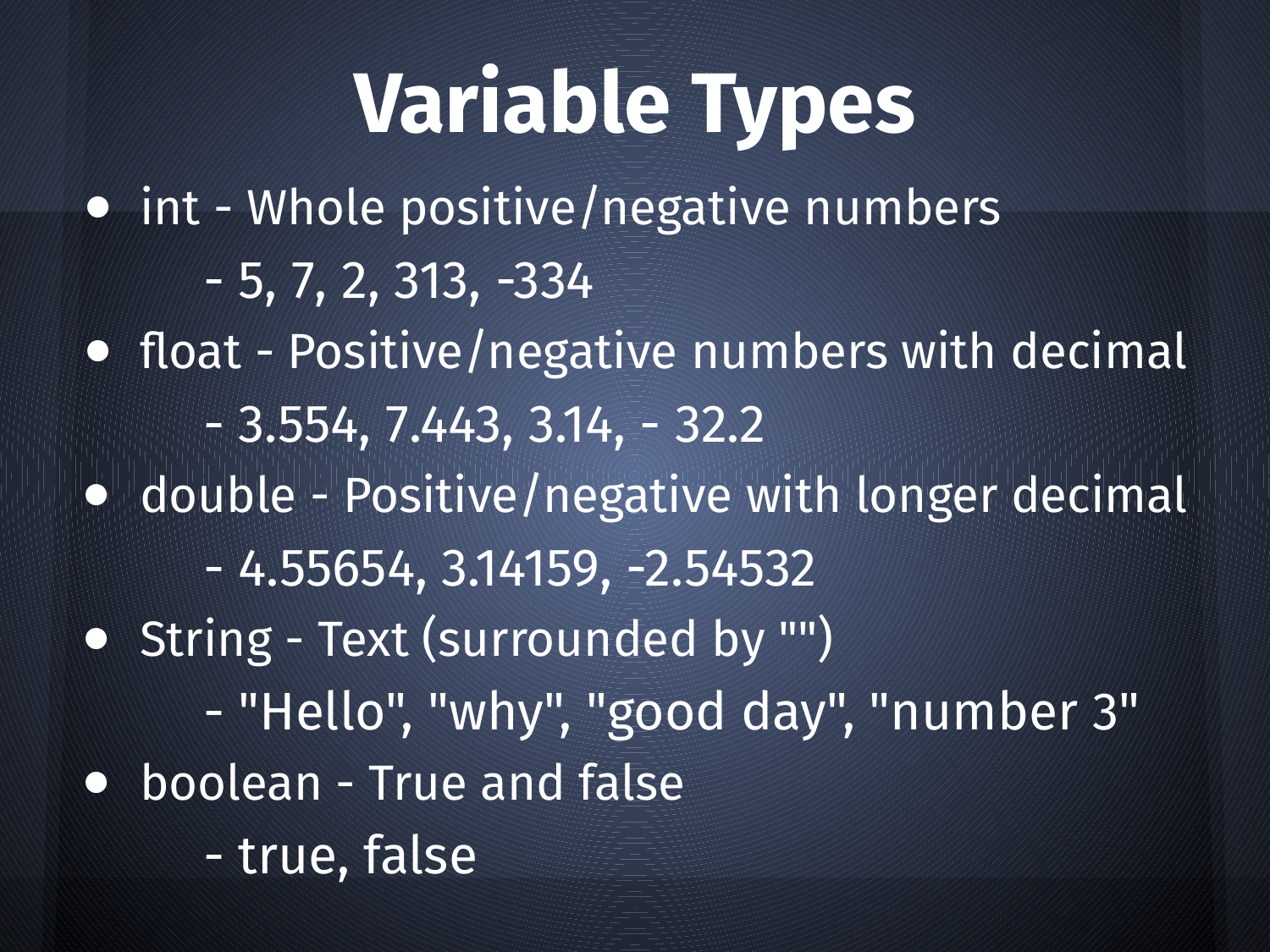

# Variable Types
int - Whole positive/negative numbers
	- 5, 7, 2, 313, -334
float - Positive/negative numbers with decimal
	- 3.554, 7.443, 3.14, - 32.2
double - Positive/negative with longer decimal
	- 4.55654, 3.14159, -2.54532
String - Text (surrounded by "")
	- "Hello", "why", "good day", "number 3"
boolean - True and false
	- true, false